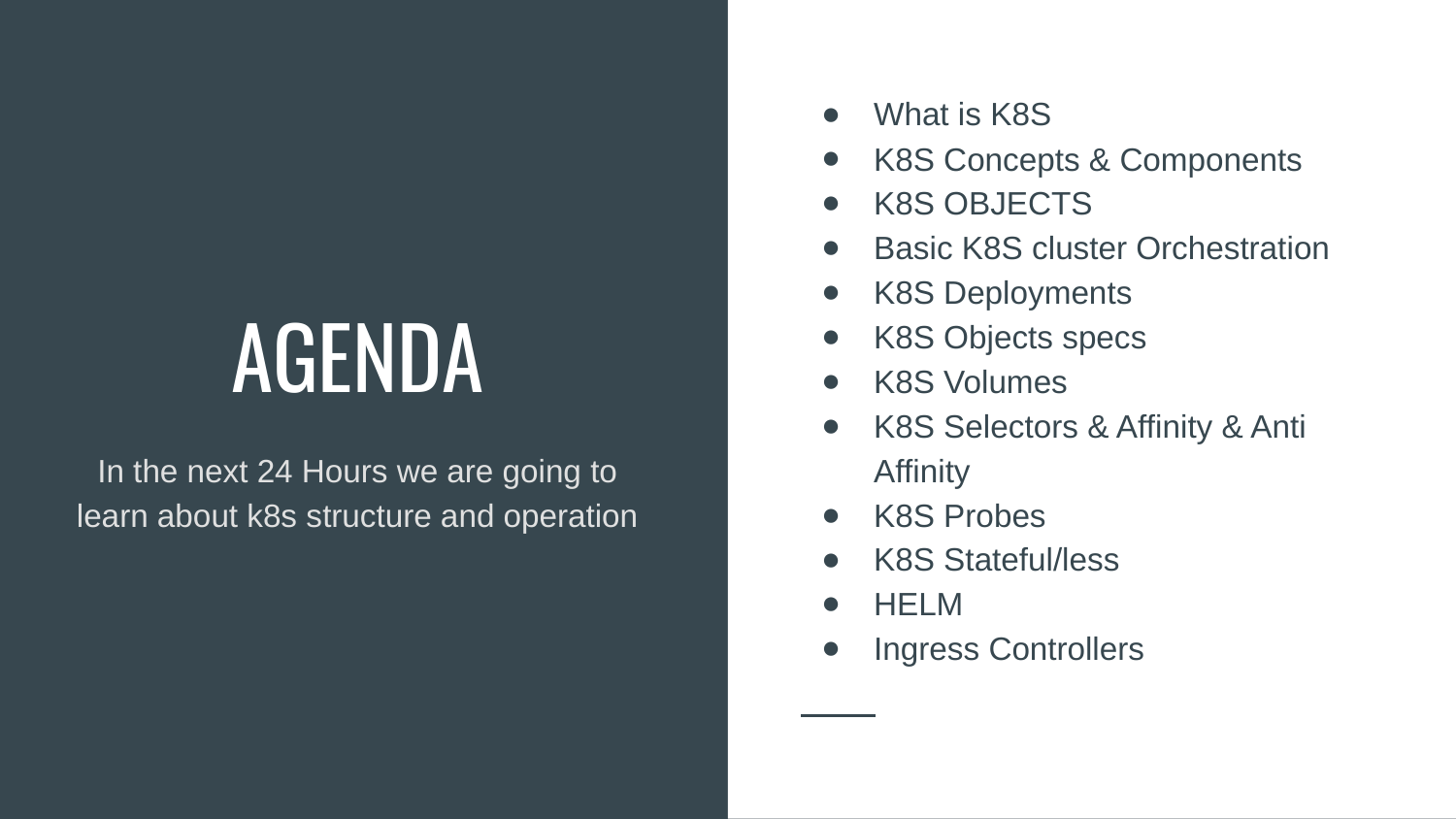

What is K8S
K8S Concepts & Components
K8S OBJECTS
Basic K8S cluster Orchestration
K8S Deployments
K8S Objects specs
K8S Volumes
K8S Selectors & Affinity & Anti Affinity
K8S Probes
K8S Stateful/less
HELM
Ingress Controllers
# AGENDA
In the next 24 Hours we are going to learn about k8s structure and operation